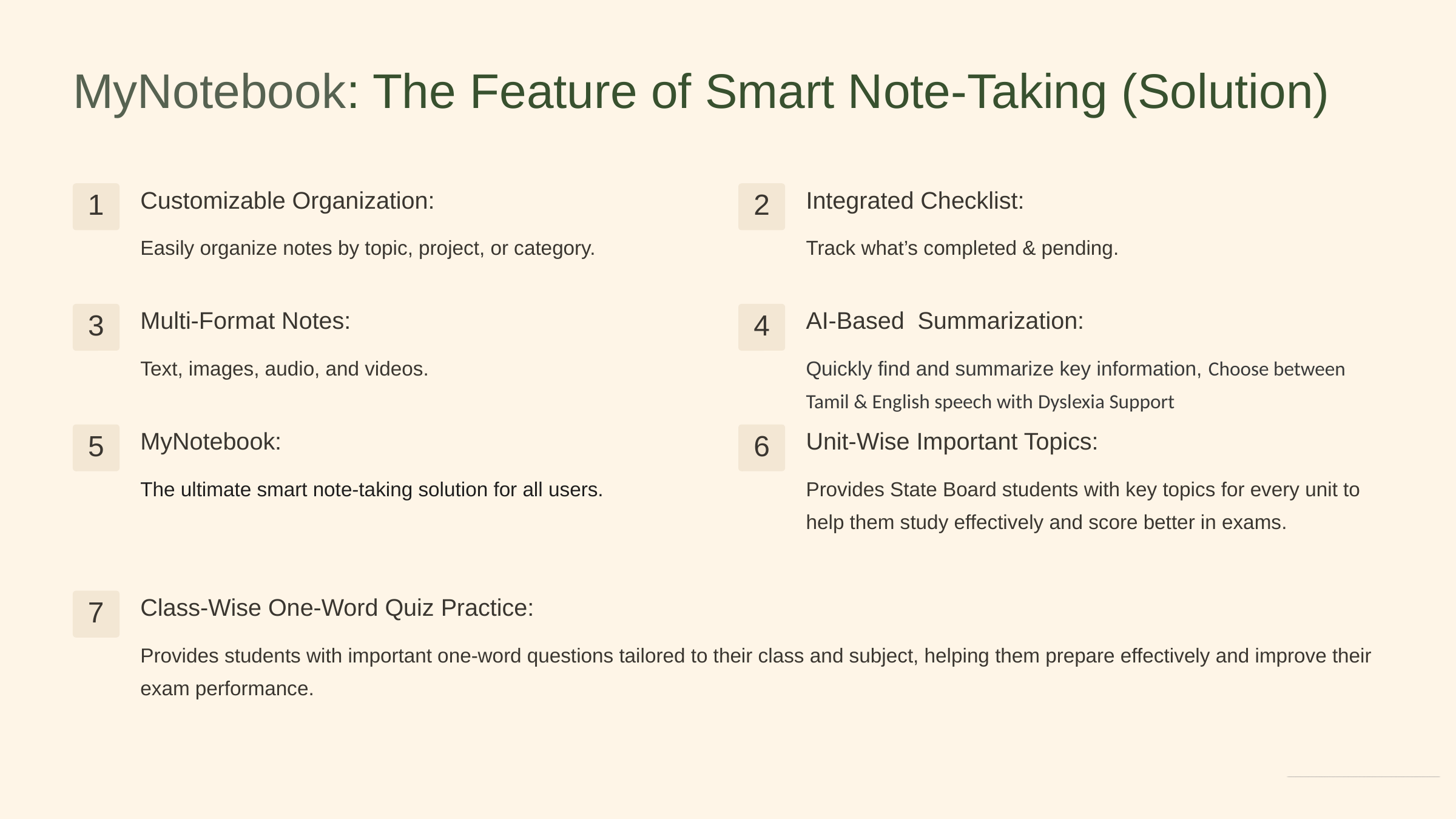

MyNotebook: The Feature of Smart Note-Taking (Solution)

Customizable Organization:

Integrated Checklist:
1
2
Easily organize notes by topic, project, or category.
Track what’s completed & pending.

Multi-Format Notes:

AI-Based  Summarization:
3
4
Text, images, audio, and videos.
Quickly find and summarize key information, Choose between
Tamil & English speech with Dyslexia Support

MyNotebook:

Unit-Wise Important Topics:
5
6
The ultimate smart note-taking solution for all users.
Provides State Board students with key topics for every unit to help them study effectively and score better in exams.

Class-Wise One-Word Quiz Practice:
7
Provides students with important one-word questions tailored to their class and subject, helping them prepare effectively and improve their exam performance.